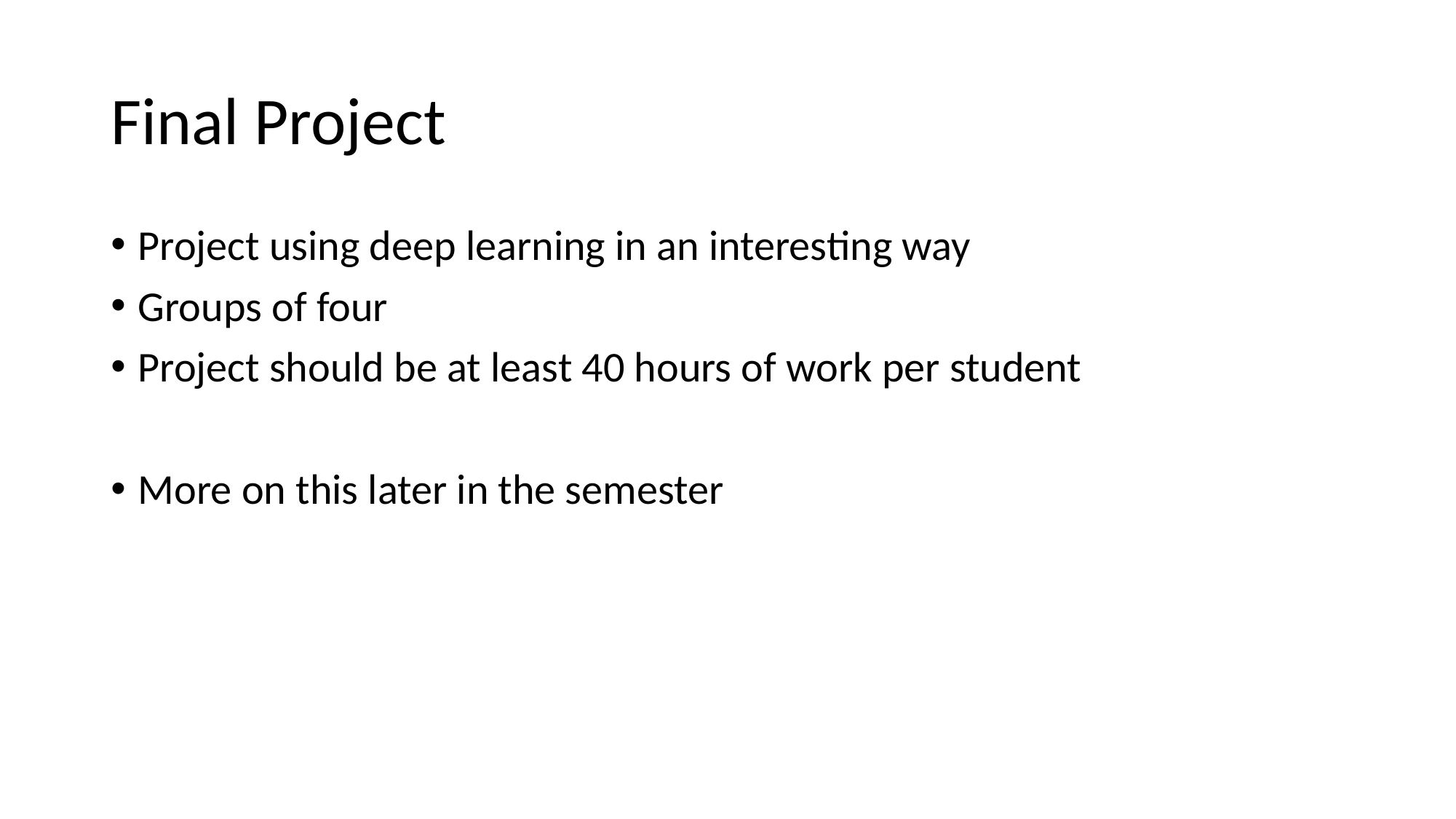

# Final Project
Project using deep learning in an interesting way
Groups of four
Project should be at least 40 hours of work per student

More on this later in the semester